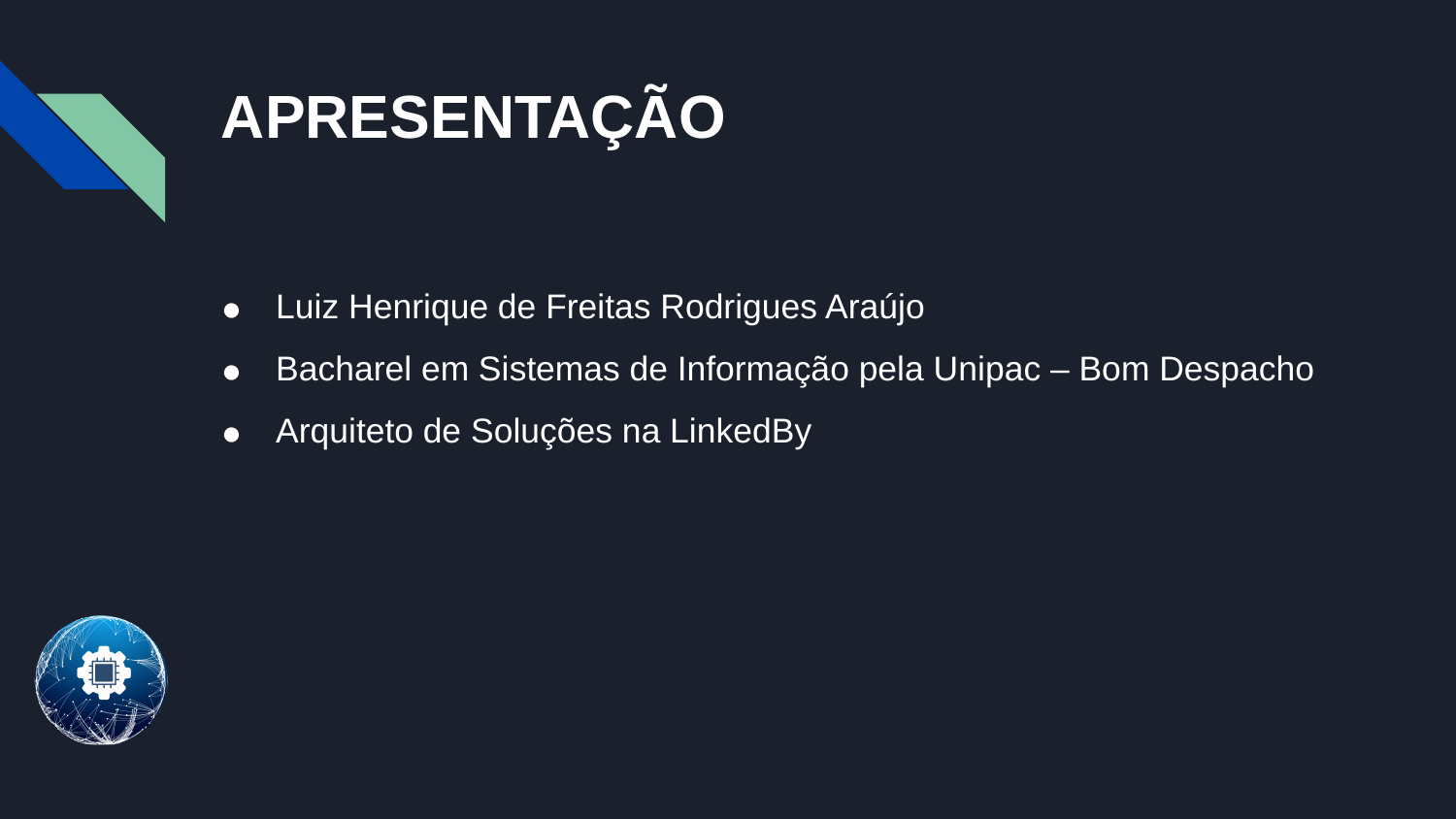

# APRESENTAÇÃO
Luiz Henrique de Freitas Rodrigues Araújo
Bacharel em Sistemas de Informação pela Unipac – Bom Despacho
Arquiteto de Soluções na LinkedBy